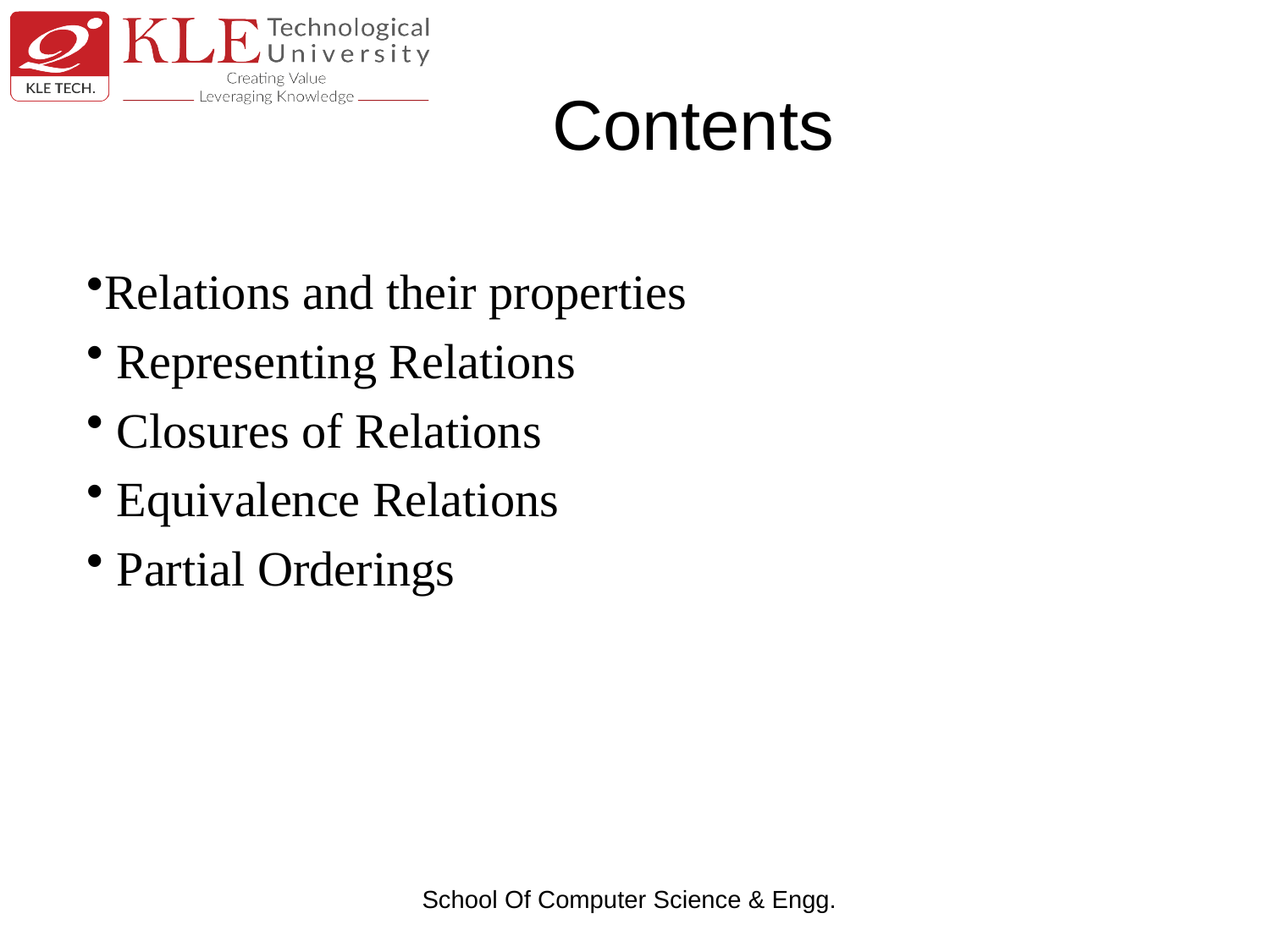

# Contents
Relations and their properties
 Representing Relations
 Closures of Relations
 Equivalence Relations
 Partial Orderings